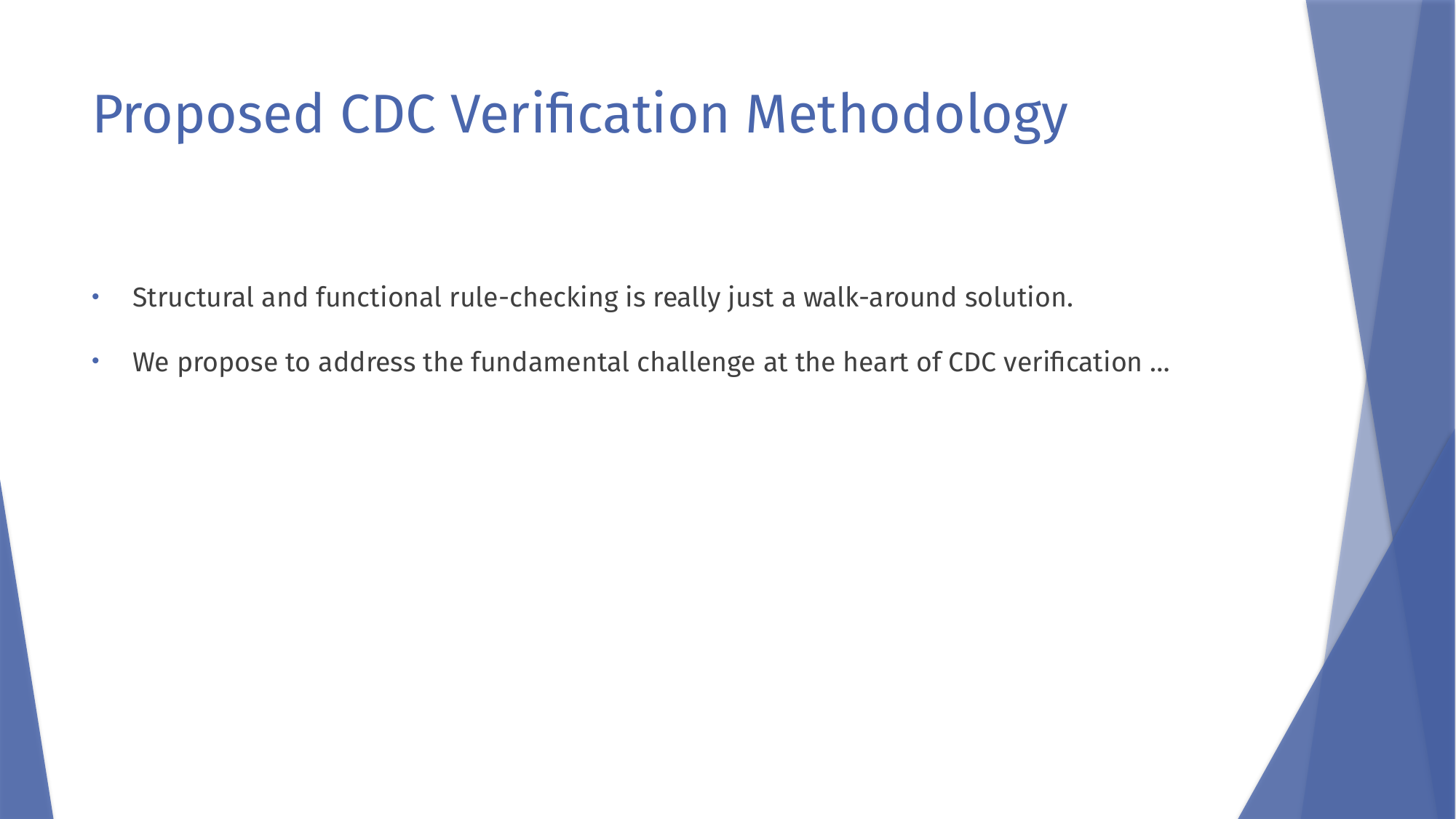

# Proposed CDC Verification Methodology
Structural and functional rule-checking is really just a walk-around solution.
We propose to address the fundamental challenge at the heart of CDC verification …